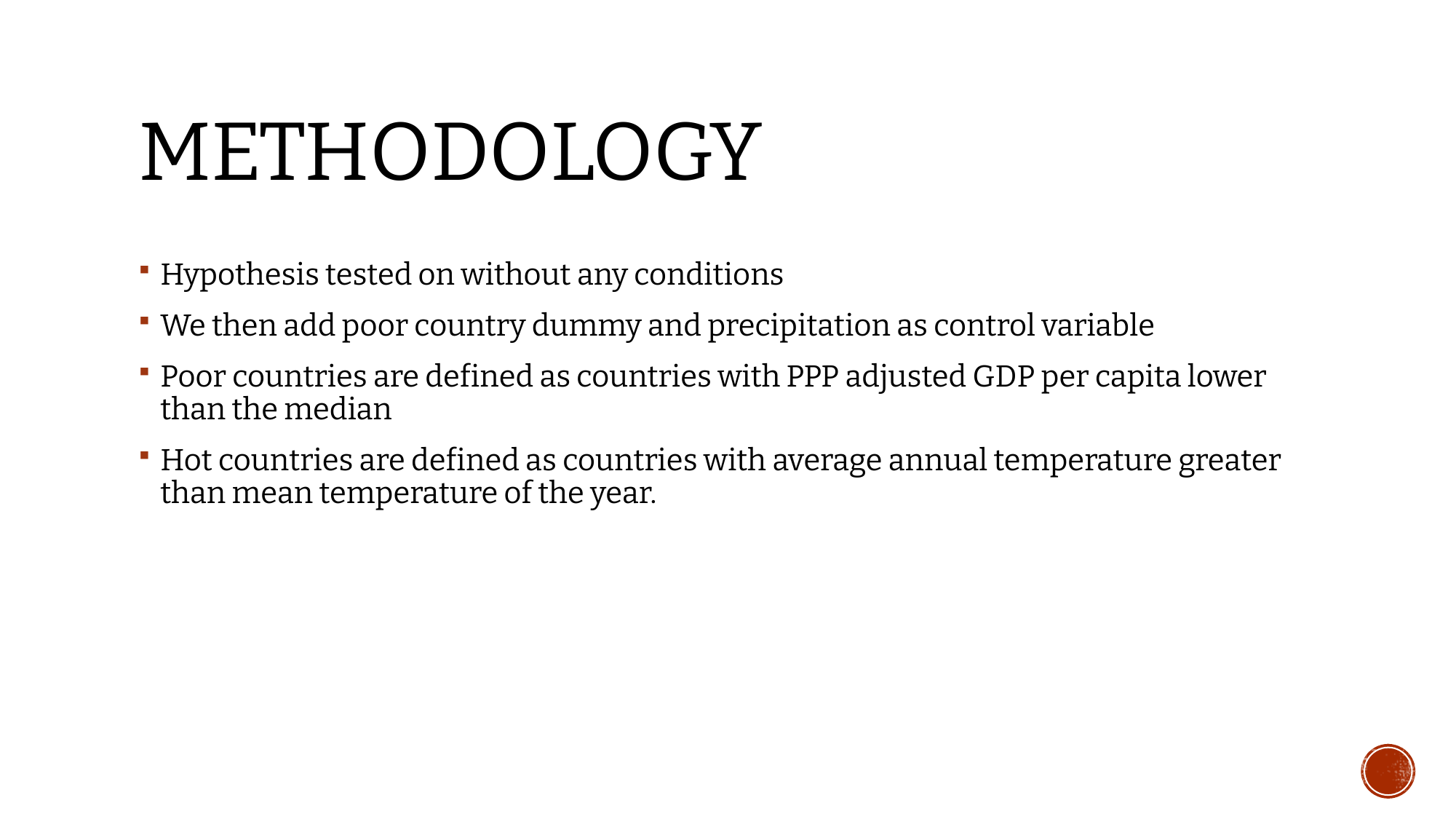

# Methodology
Hypothesis tested on without any conditions
We then add poor country dummy and precipitation as control variable
Poor countries are defined as countries with PPP adjusted GDP per capita lower than the median
Hot countries are defined as countries with average annual temperature greater than mean temperature of the year.